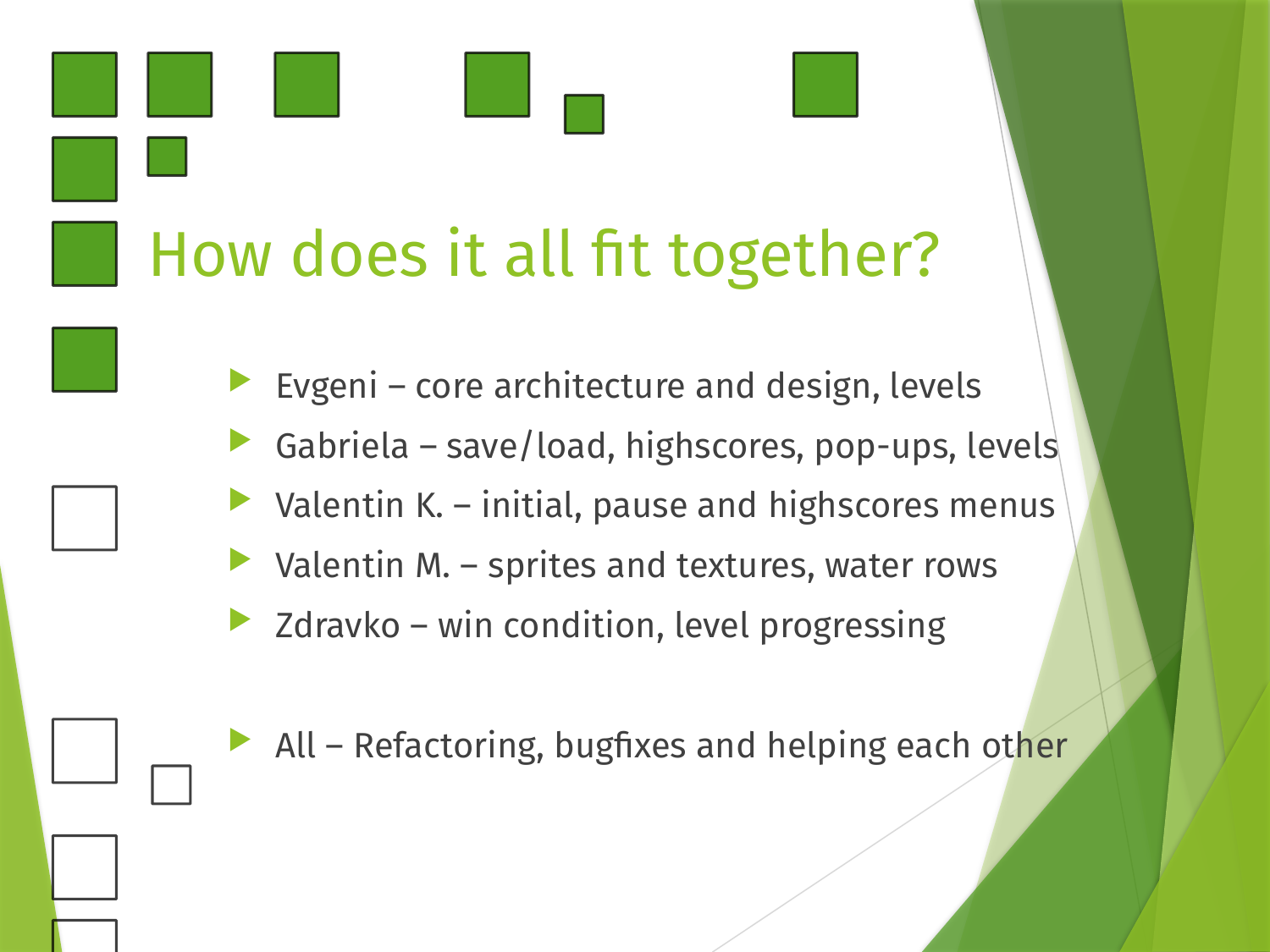

# How does it all fit together?
Evgeni – core architecture and design, levels
Gabriela – save/load, highscores, pop-ups, levels
Valentin K. – initial, pause and highscores menus
Valentin M. – sprites and textures, water rows
Zdravko – win condition, level progressing

All – Refactoring, bugfixes and helping each other